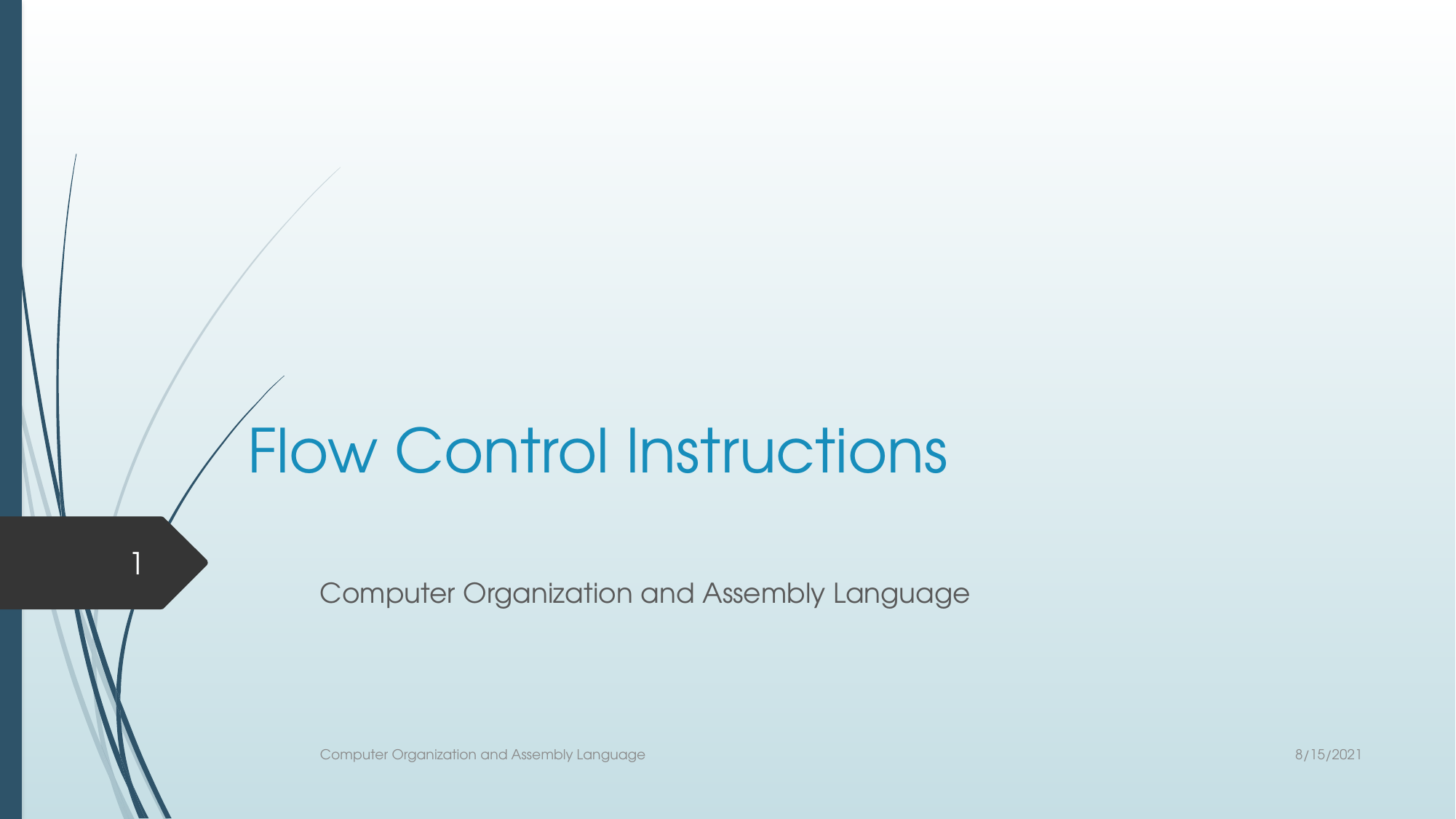

# Flow Control Instructions
1
Computer Organization and Assembly Language
8/15/2021
Computer Organization and Assembly Language